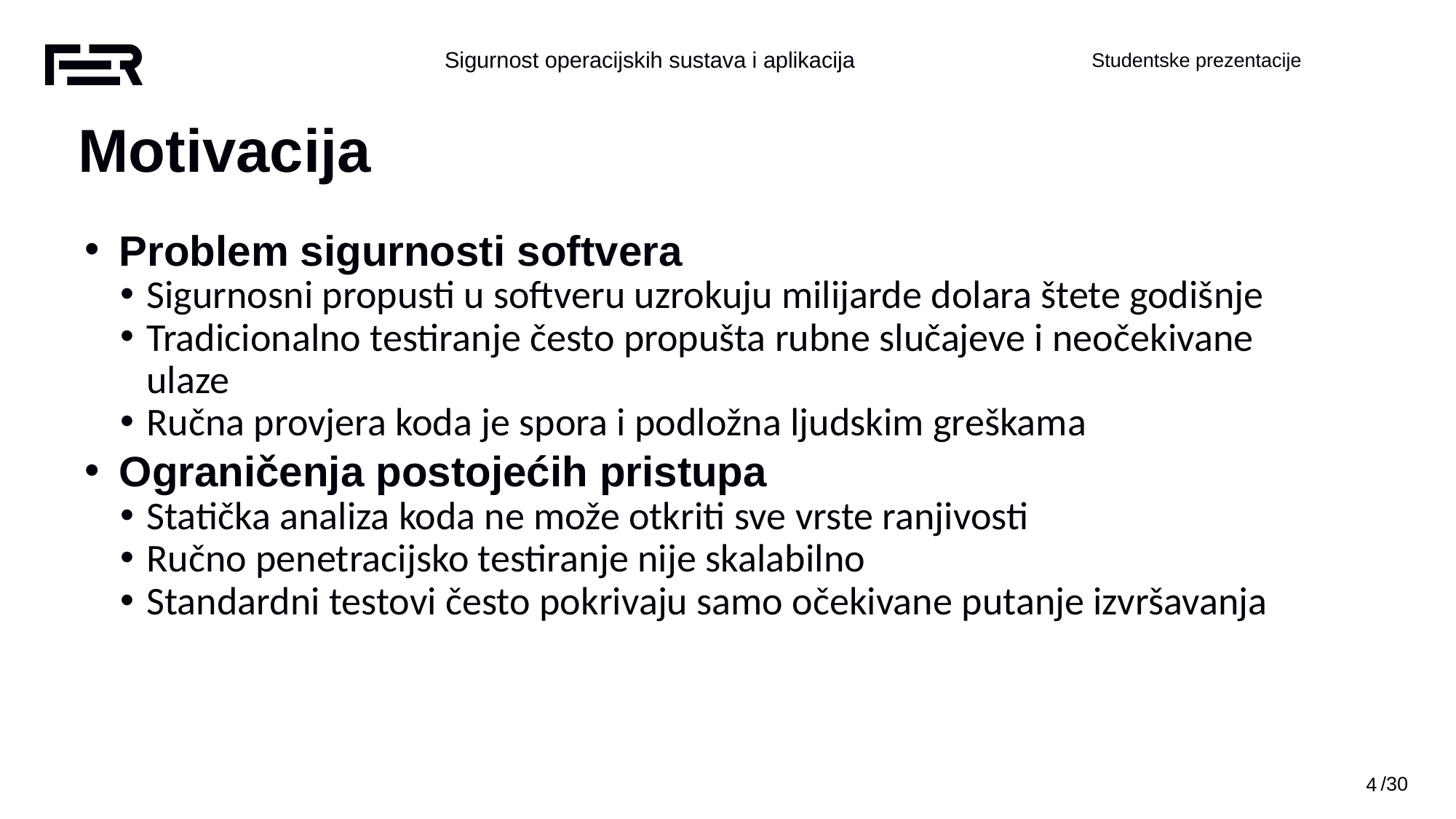

Motivacija
Problem sigurnosti softvera
Sigurnosni propusti u softveru uzrokuju milijarde dolara štete godišnje
Tradicionalno testiranje često propušta rubne slučajeve i neočekivane ulaze
Ručna provjera koda je spora i podložna ljudskim greškama
Ograničenja postojećih pristupa
Statička analiza koda ne može otkriti sve vrste ranjivosti
Ručno penetracijsko testiranje nije skalabilno
Standardni testovi često pokrivaju samo očekivane putanje izvršavanja

/30
4